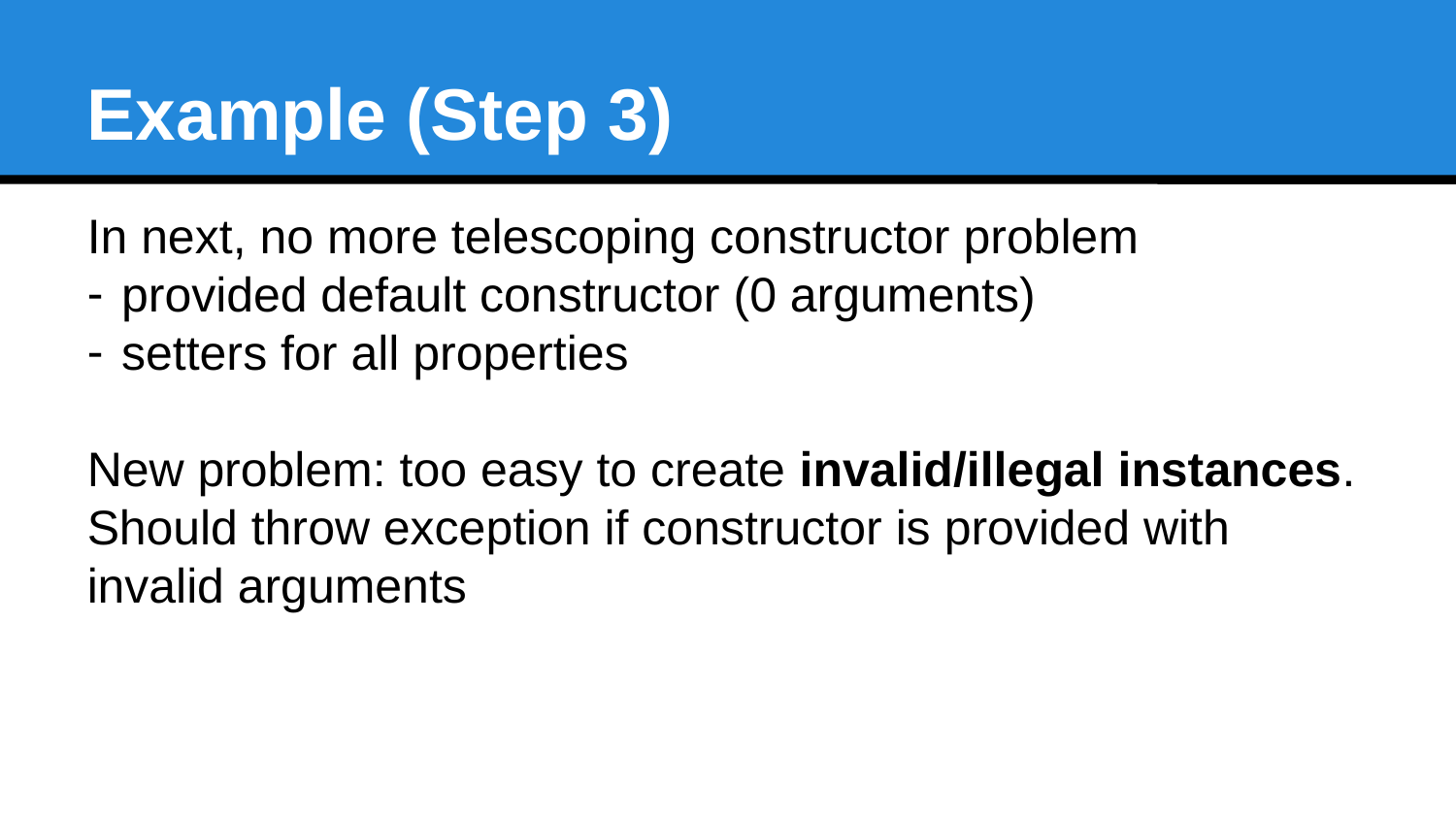

Example (Step 3)
In next, no more telescoping constructor problem
provided default constructor (0 arguments)
setters for all properties

New problem: too easy to create invalid/illegal instances. Should throw exception if constructor is provided with invalid arguments